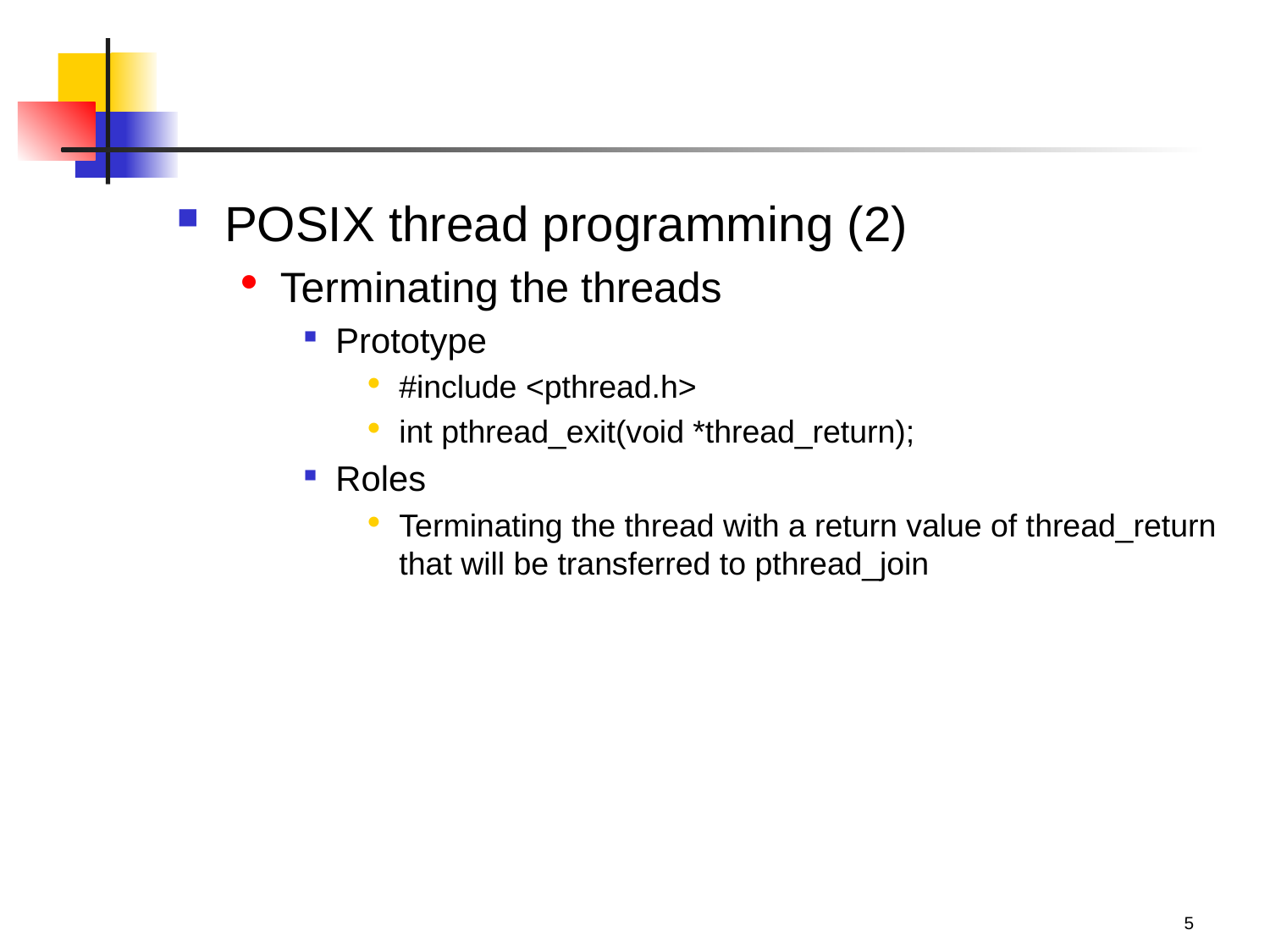

#
POSIX thread programming (2)
Terminating the threads
Prototype
#include <pthread.h>
int pthread_exit(void *thread_return);
Roles
Terminating the thread with a return value of thread_return that will be transferred to pthread_join

5